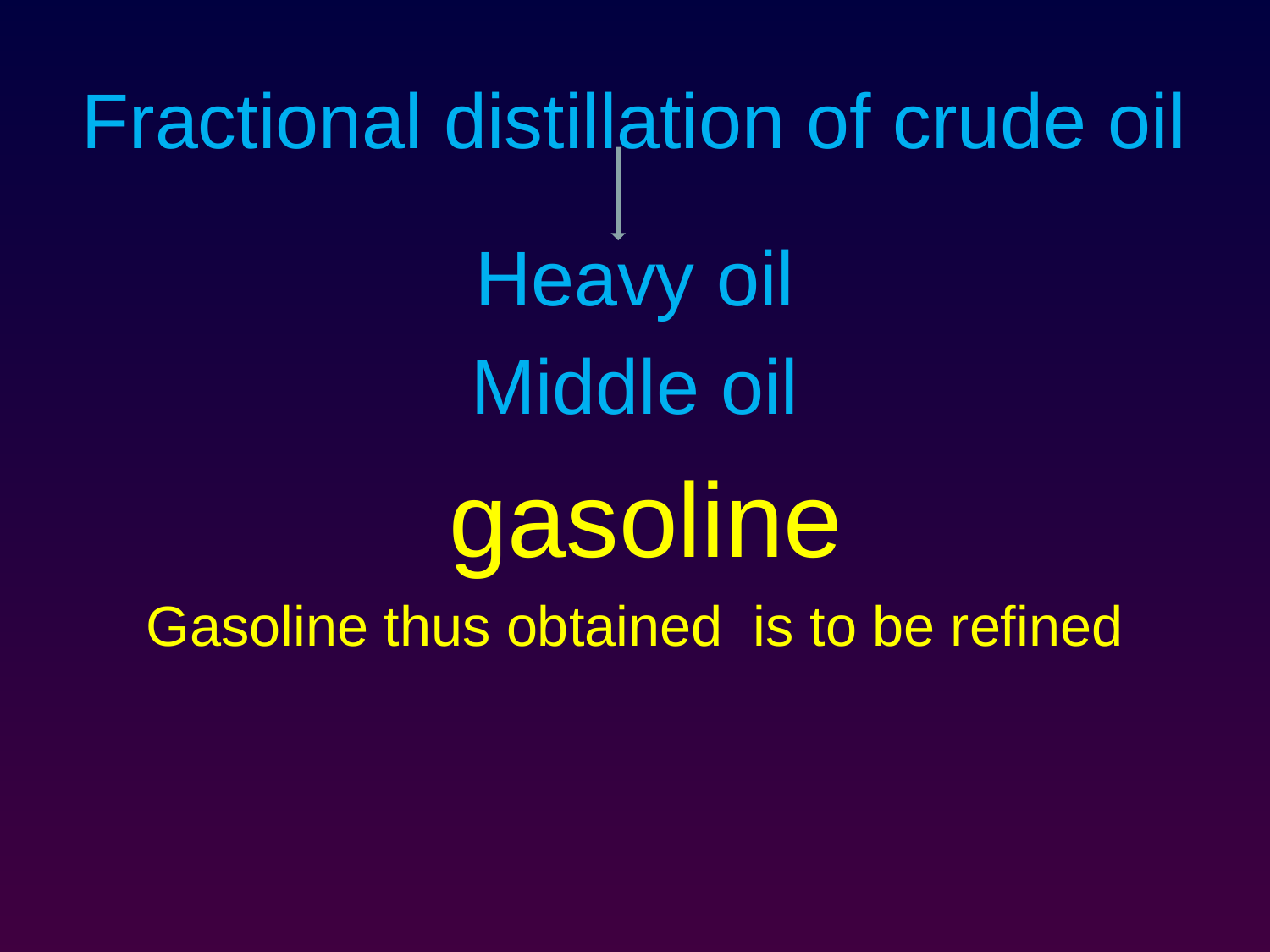

# Fractional distillation of crude oil

Heavy oil
Middle oil
 gasoline
Gasoline thus obtained  is to be refined